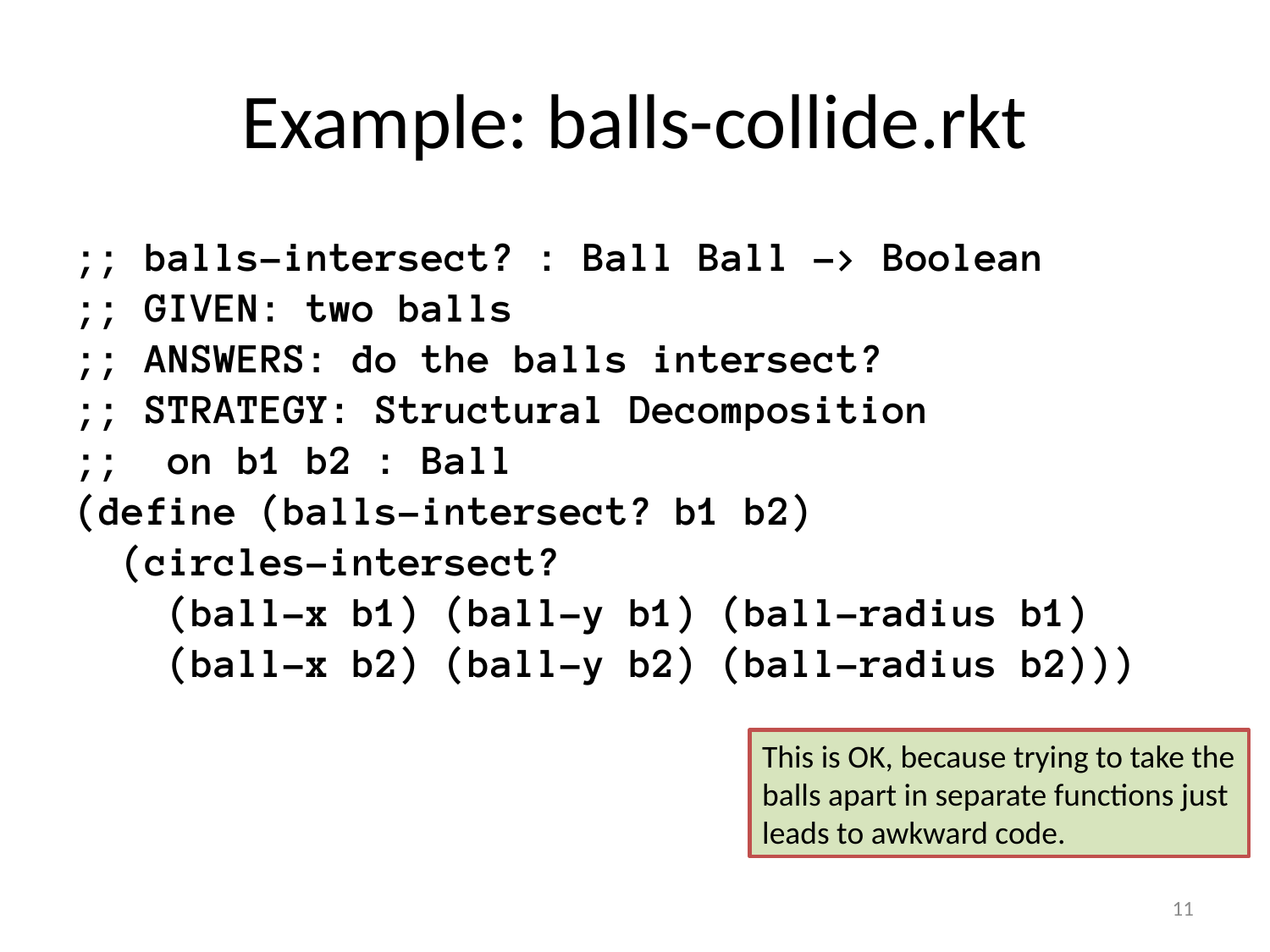

# Example: balls-collide.rkt
;; balls-intersect? : Ball Ball -> Boolean
;; GIVEN: two balls
;; ANSWERS: do the balls intersect?
;; STRATEGY: Structural Decomposition
;;  on b1 b2 : Ball
(define (balls-intersect? b1 b2)
  (circles-intersect?
    (ball-x b1) (ball-y b1) (ball-radius b1)
    (ball-x b2) (ball-y b2) (ball-radius b2)))
This is OK, because trying to take the balls apart in separate functions just leads to awkward code.
11